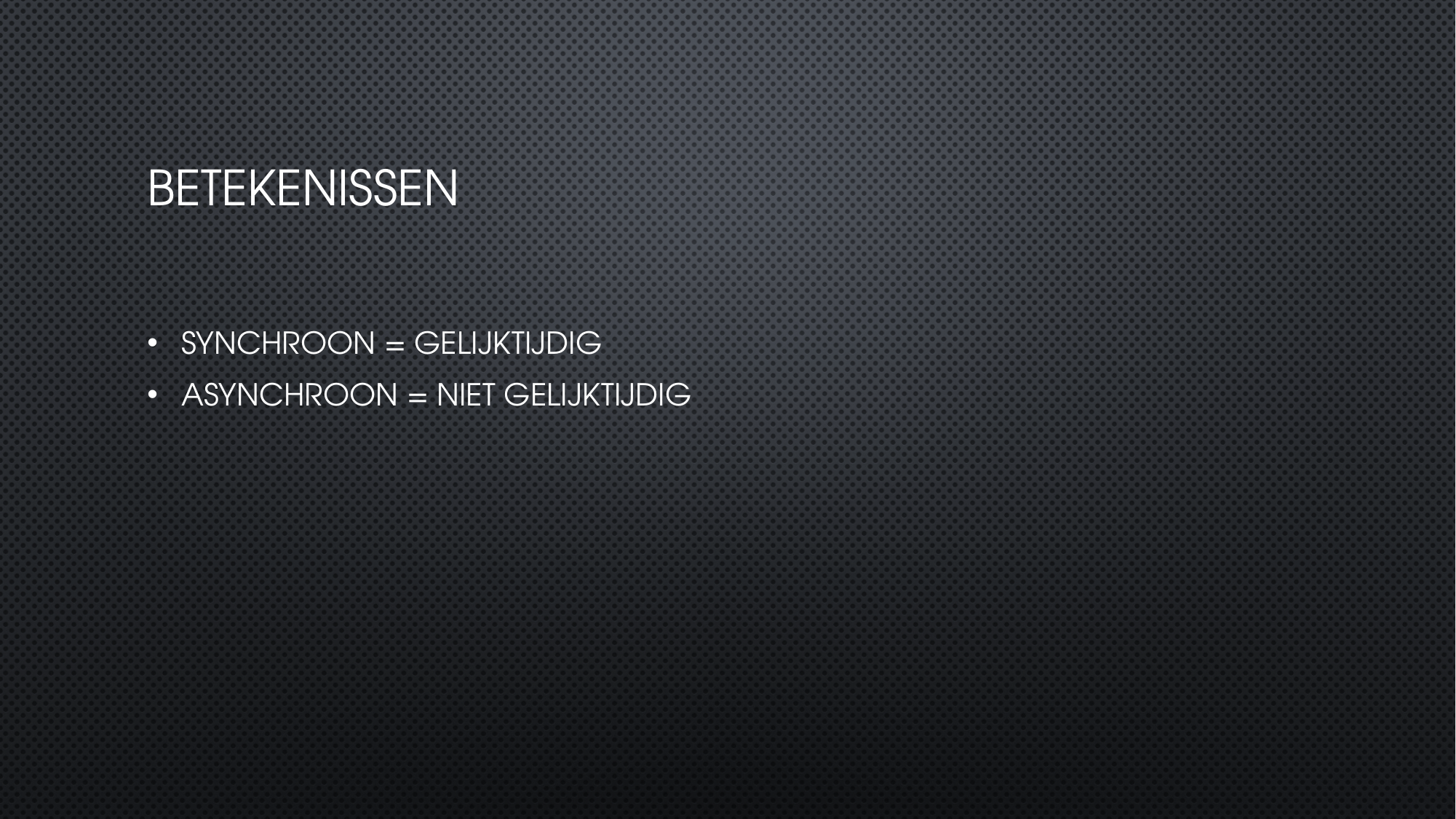

# Betekenissen
Synchroon = gelijktijdig
Asynchroon = niet gelijktijdig